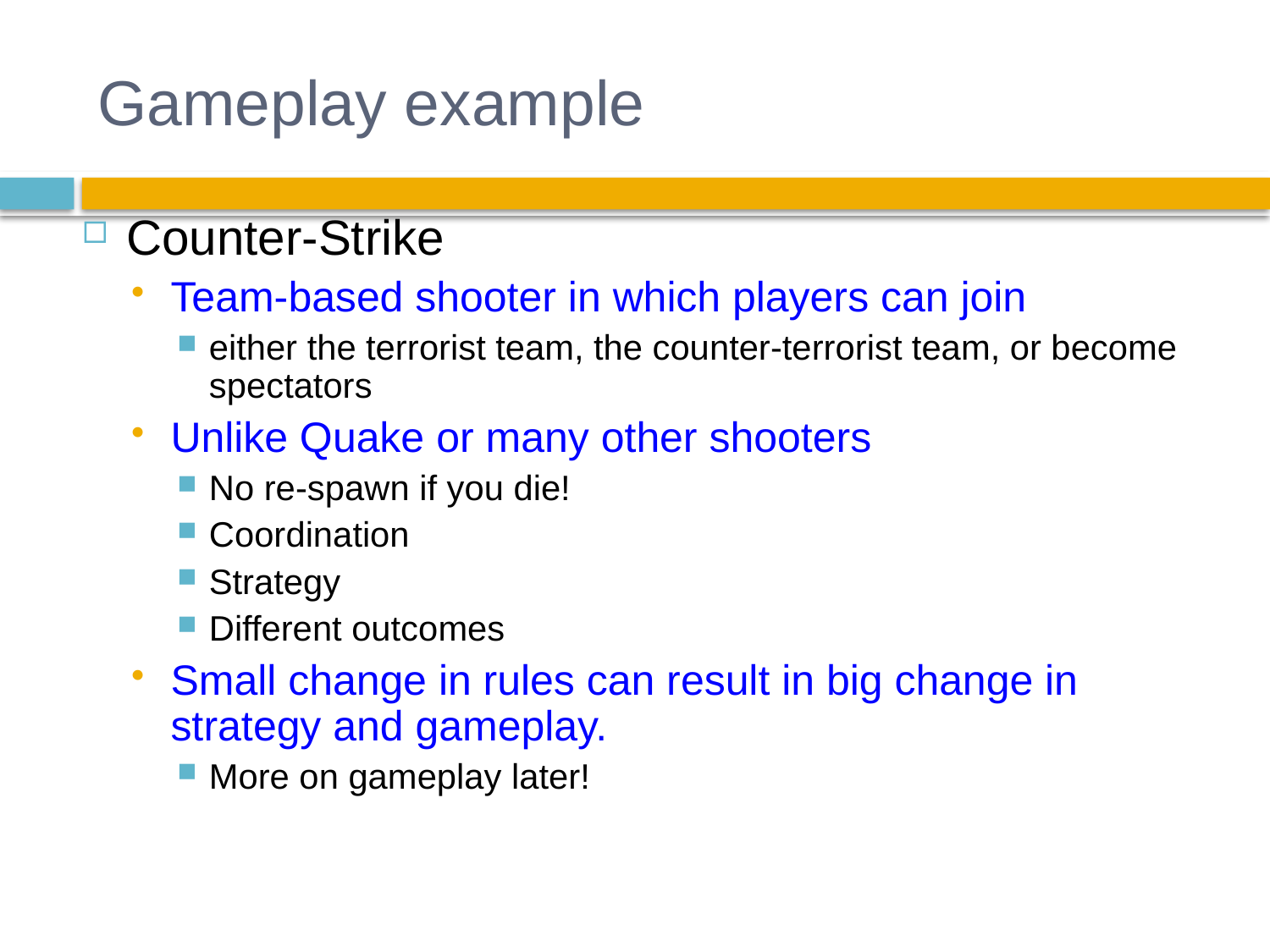

# Gameplay example
Counter-Strike
Team-based shooter in which players can join
either the terrorist team, the counter-terrorist team, or become spectators
Unlike Quake or many other shooters
No re-spawn if you die!
Coordination
Strategy
Different outcomes
Small change in rules can result in big change in strategy and gameplay.
More on gameplay later!